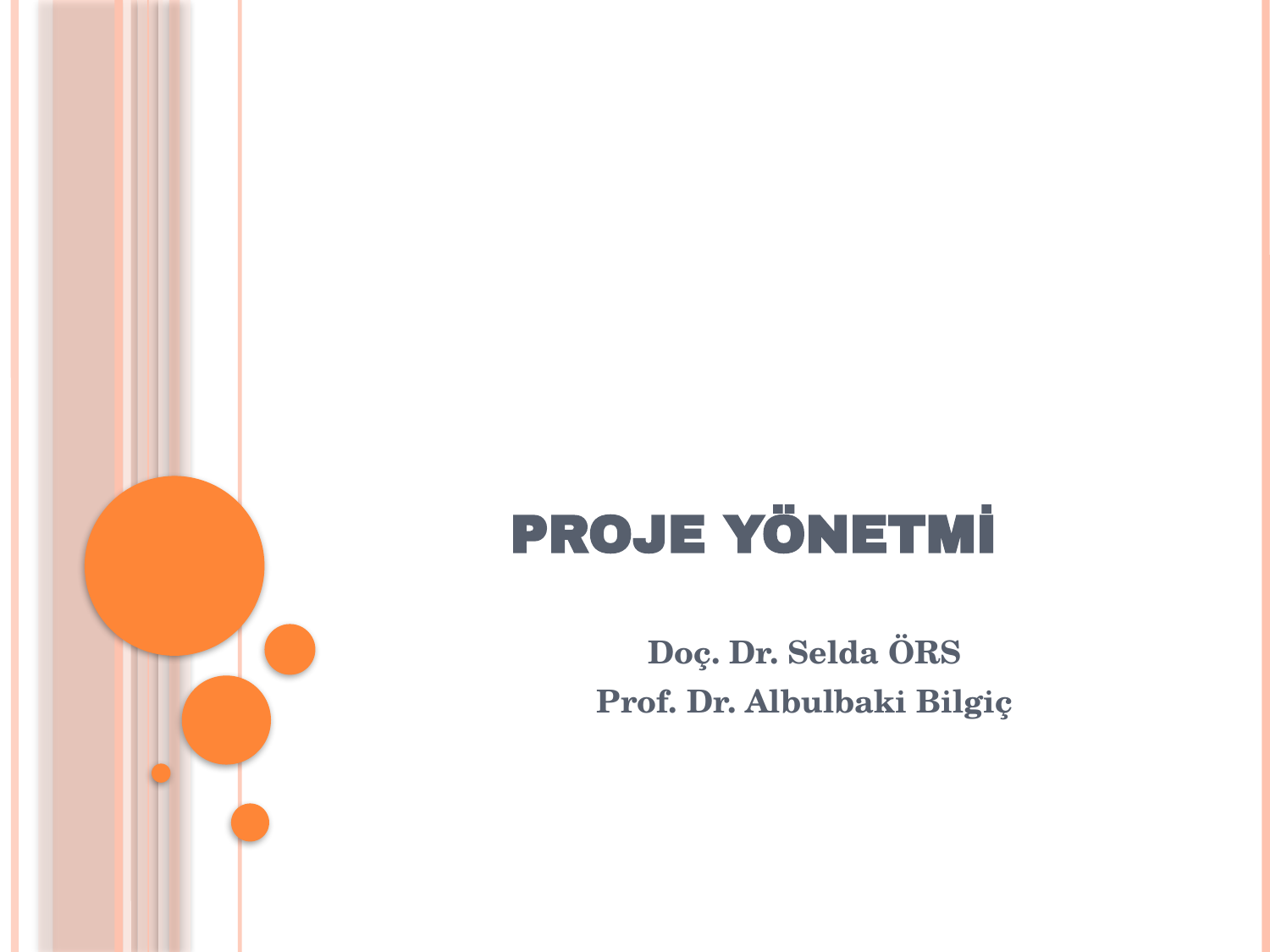

# Proje Yönetmi
Doç. Dr. Selda ÖRS
Prof. Dr. Albulbaki Bilgiç